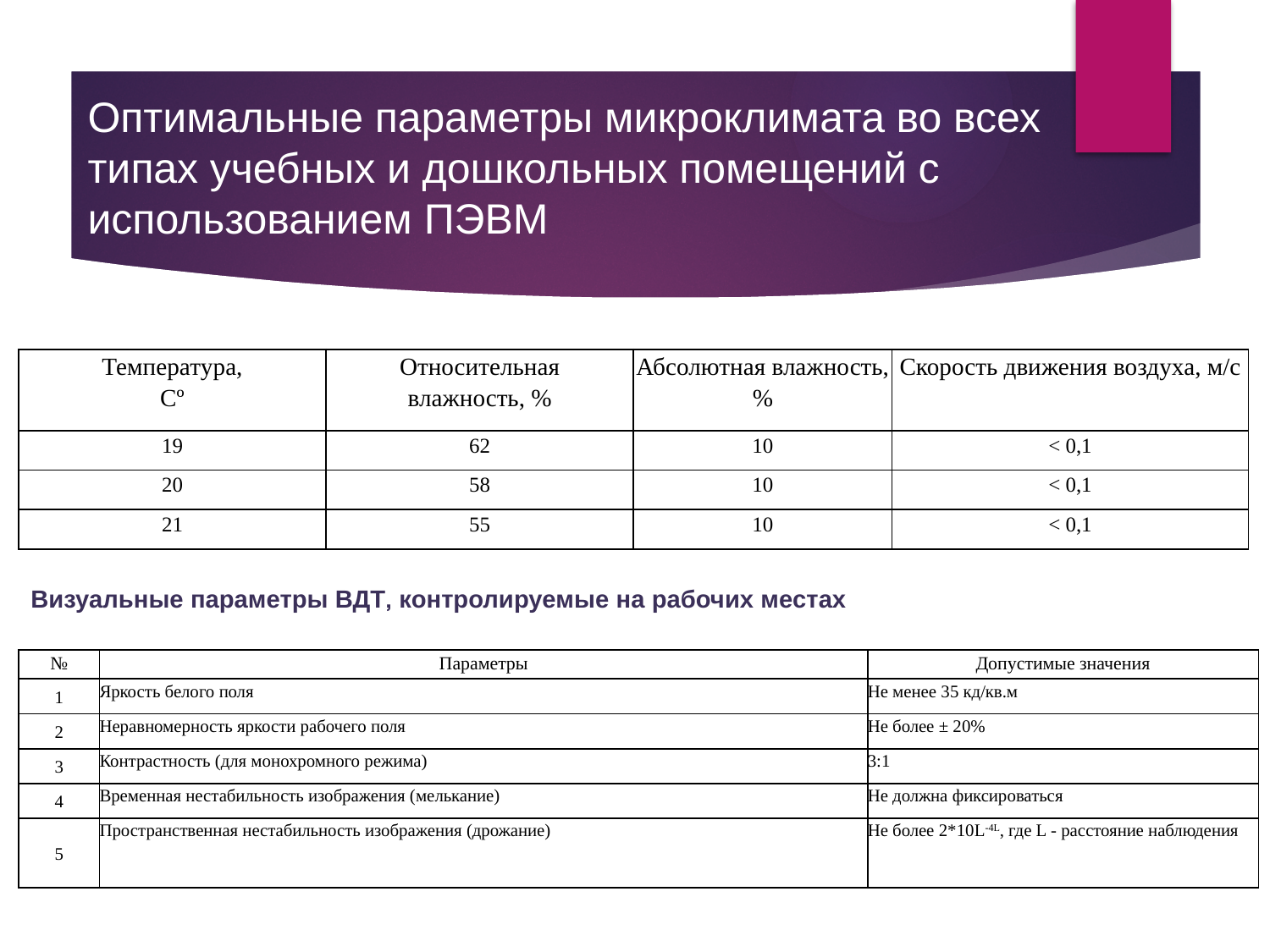

# Оптимальные параметры микроклимата во всех типах учебных и дошкольных помещений с использованием ПЭВМ
| Температура, Сº | Относительная влажность, % | Абсолютная влажность, % | Скорость движения воздуха, м/с |
| --- | --- | --- | --- |
| 19 | 62 | 10 | < 0,1 |
| 20 | 58 | 10 | < 0,1 |
| 21 | 55 | 10 | < 0,1 |
Визуальные параметры ВДТ, контролируемые на рабочих местах
| № |  | Параметры | Допустимые значения |
| --- | --- | --- | --- |
| 1 |  | Яркость белого поля | Не менее 35 кд/кв.м |
| 2 |  | Неравномерность яркости рабочего поля | Не более ± 20% |
| 3 |  | Контрастность (для монохромного режима) | 3:1 |
| 4 |  | Временная нестабильность изображения (мелькание) | Не должна фиксироваться |
| 5 |  | Пространственная нестабильность изображения (дрожание) | Не более 2\*10L-4L, где L - расстояние наблюдения |
|  |  |  |  |